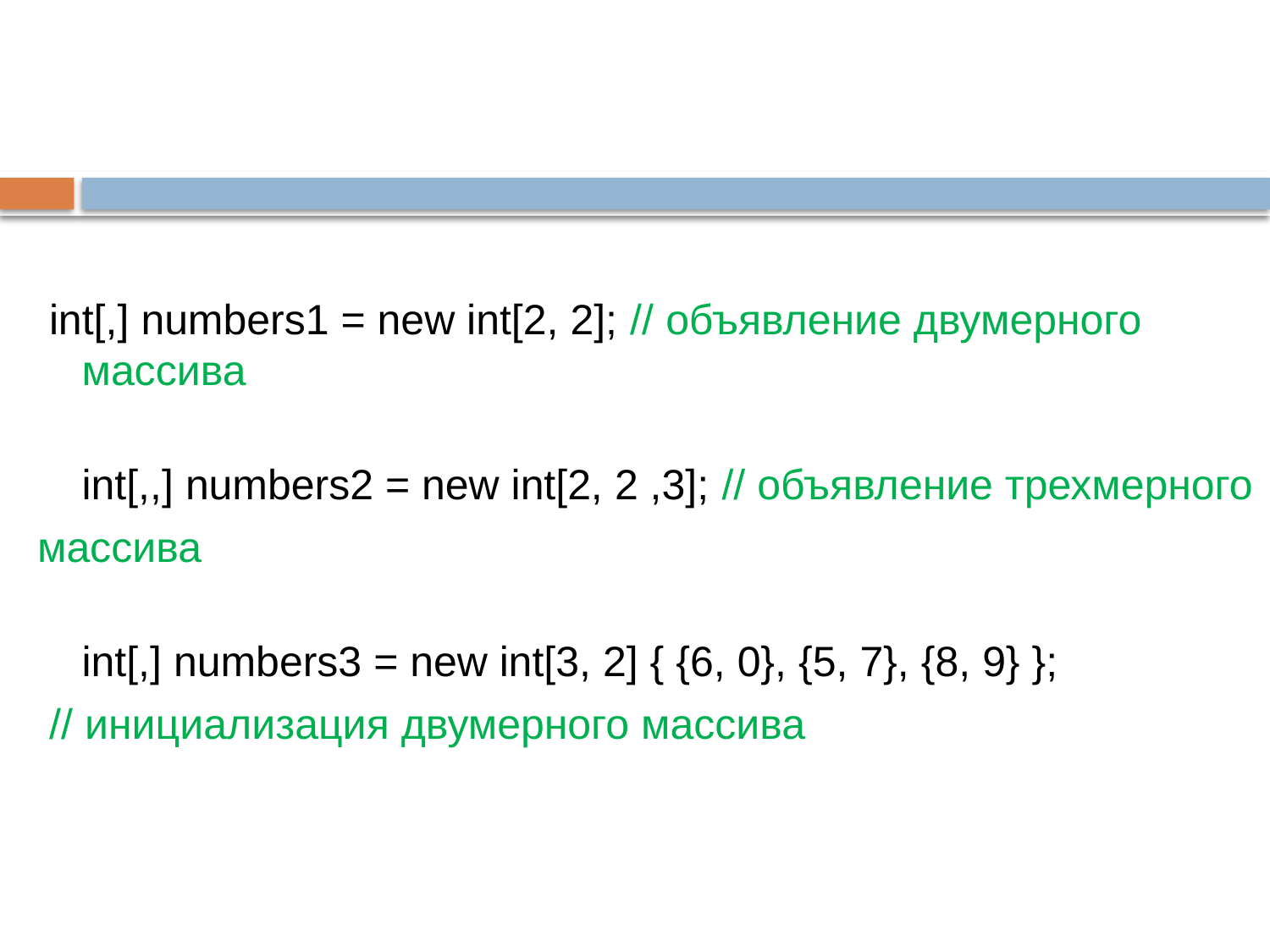

#
 int[,] numbers1 = new int[2, 2]; // объявление двумерного массива
int[,,] numbers2 = new int[2, 2 ,3]; // объявление трехмерного
массива
int[,] numbers3 = new int[3, 2] { {6, 0}, {5, 7}, {8, 9} };
 // инициализация двумерного массива